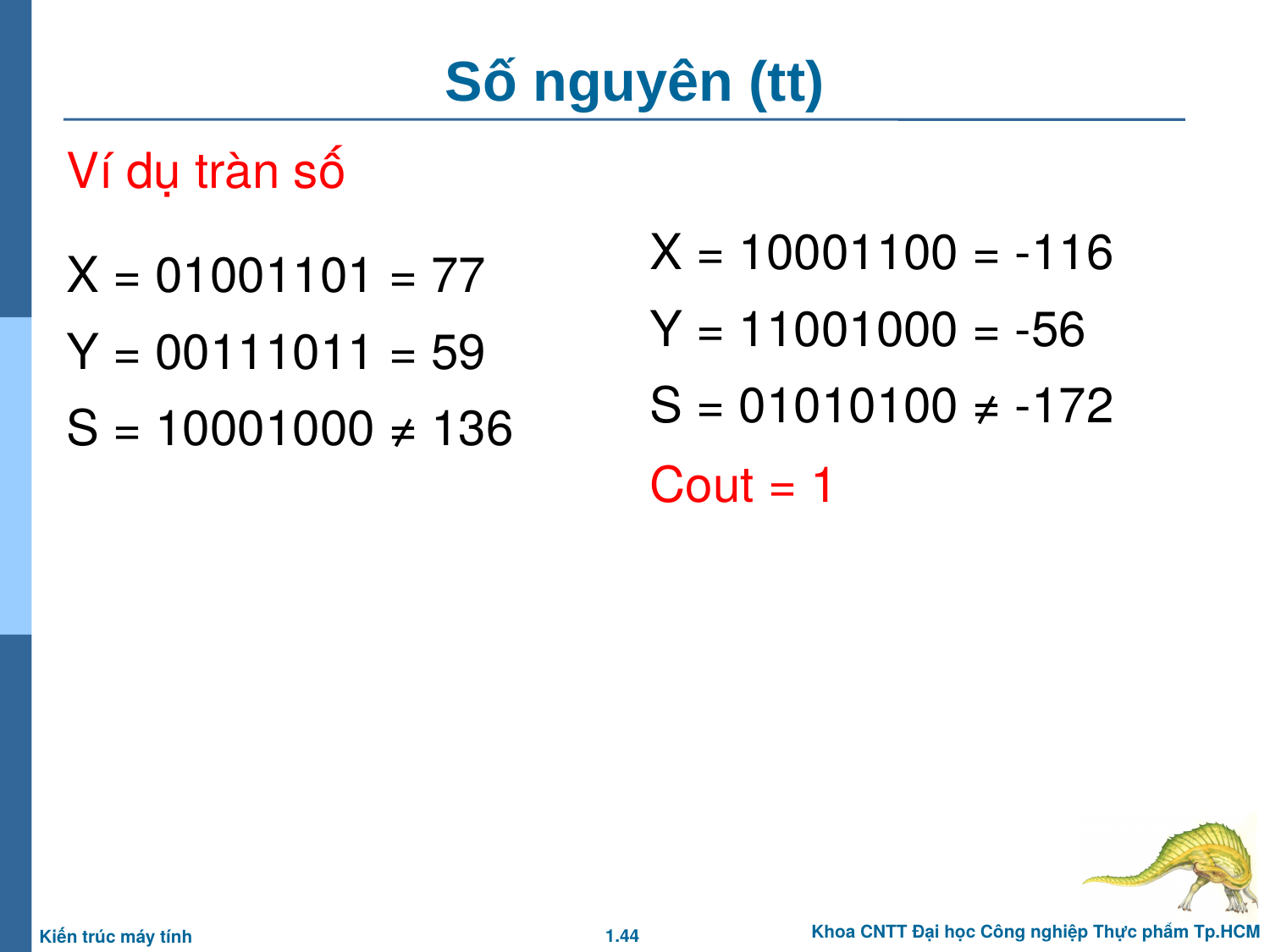

# Số nguyên (tt)
Ví dụ tràn số
X = 10001100 = -116
Y = 11001000 = -56
S = 01010100 ≠ -172

X = 01001101 = 77
Y = 00111011 = 59
S = 10001000 ≠ 136
Cout = 1